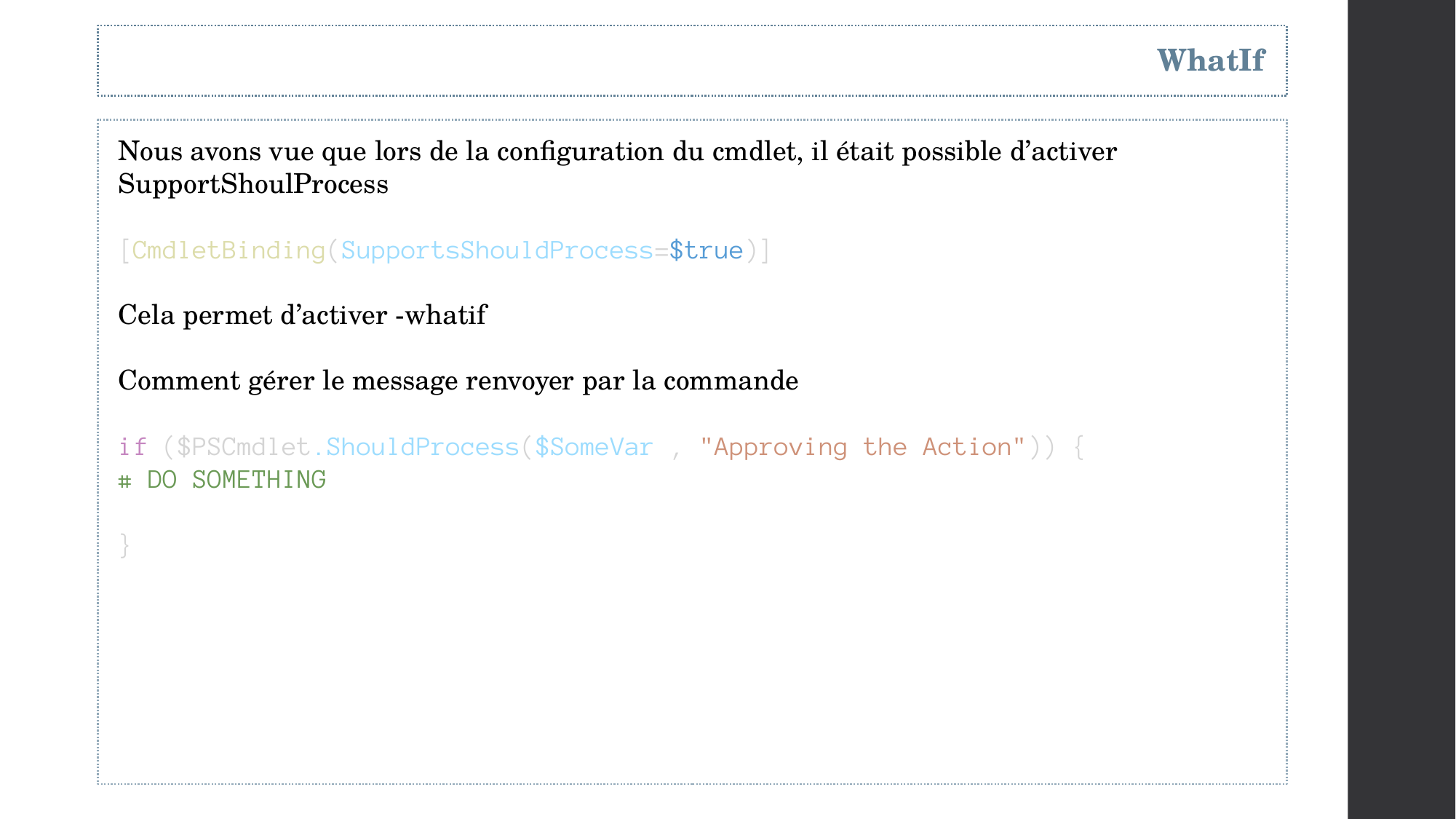

WhatIf

Nous avons vue que lors de la configuration du cmdlet, il était possible d’activer SupportShoulProcess

[CmdletBinding(SupportsShouldProcess=$true)]

Cela permet d’activer -whatif
Comment gérer le message renvoyer par la commande

if ($PSCmdlet.ShouldProcess($SomeVar , "Approving the Action")) {
# DO SOMETHING
}